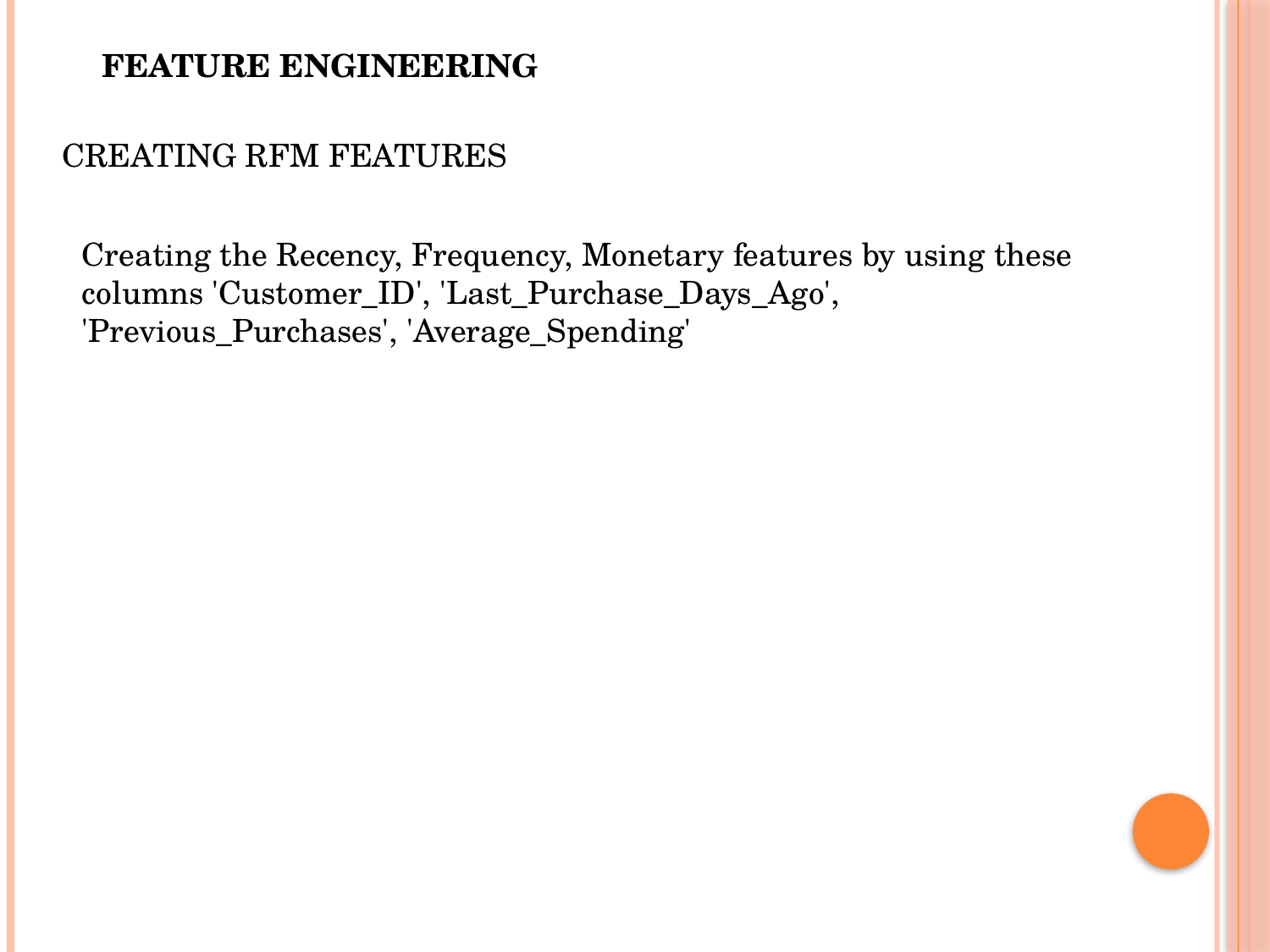

FEATURE ENGINEERING
CREATING RFM FEATURES
Creating the Recency, Frequency, Monetary features by using these columns 'Customer_ID', 'Last_Purchase_Days_Ago', 'Previous_Purchases', 'Average_Spending'